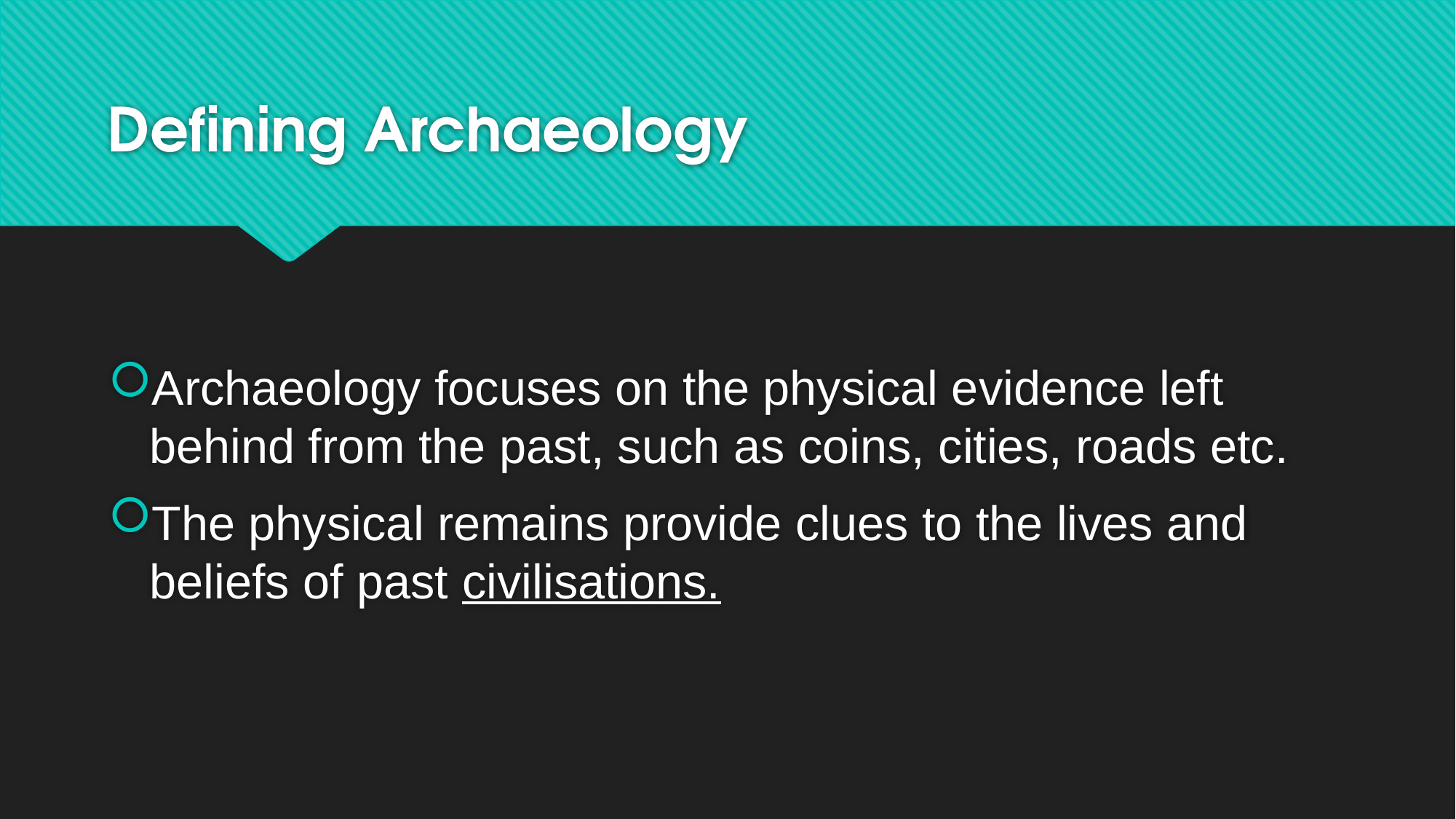

# Defining Archaeology
Archaeology focuses on the physical evidence left behind from the past, such as coins, cities, roads etc.
The physical remains provide clues to the lives and beliefs of past civilisations.